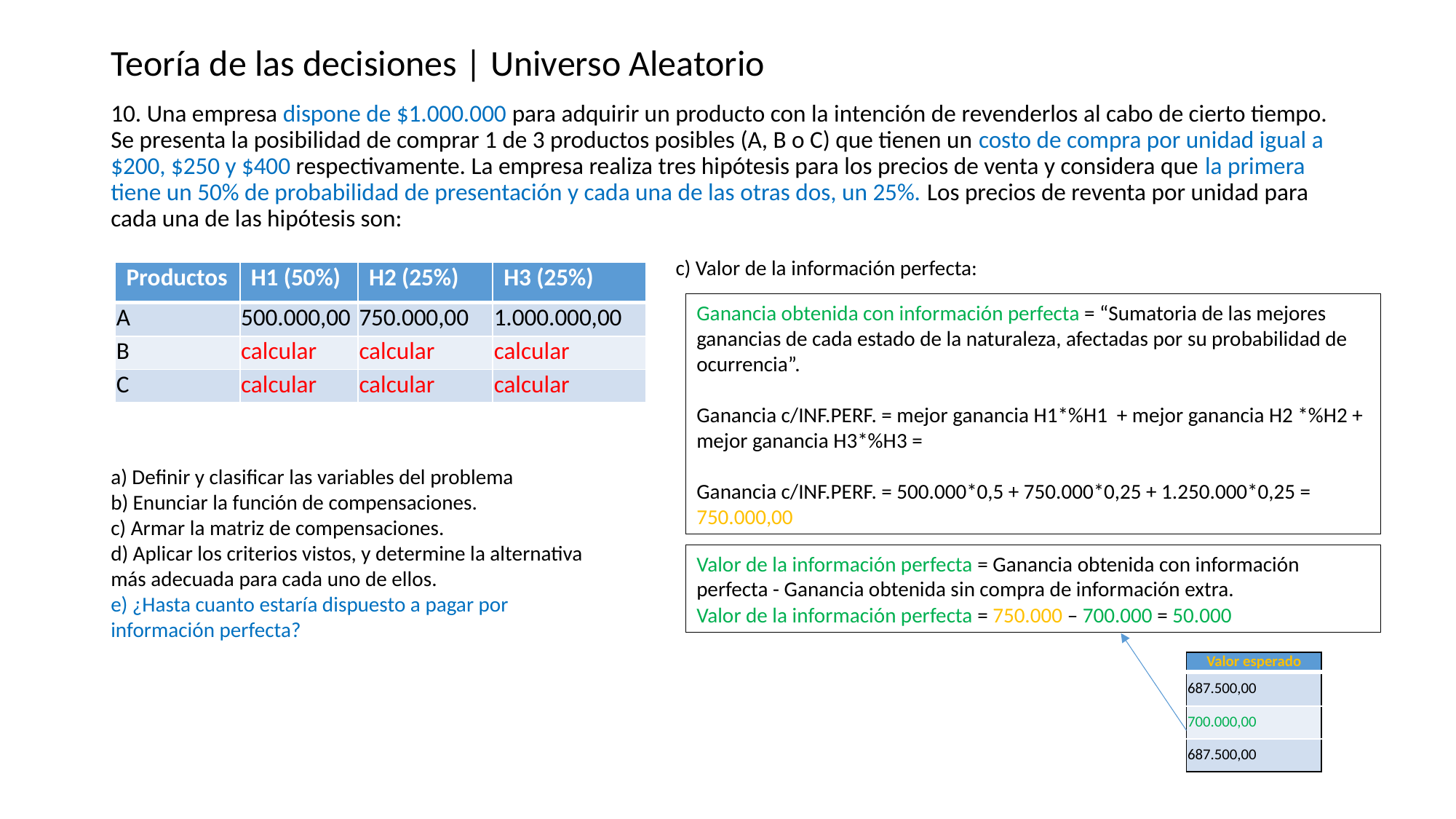

Teoría de las decisiones | Universo Aleatorio
10. Una empresa dispone de $1.000.000 para adquirir un producto con la intención de revenderlos al cabo de cierto tiempo. Se presenta la posibilidad de comprar 1 de 3 productos posibles (A, B o C) que tienen un costo de compra por unidad igual a $200, $250 y $400 respectivamente. La empresa realiza tres hipótesis para los precios de venta y considera que la primera tiene un 50% de probabilidad de presentación y cada una de las otras dos, un 25%. Los precios de reventa por unidad para cada una de las hipótesis son:
c) Valor de la información perfecta:
| Productos | H1 (50%) | H2 (25%) | H3 (25%) |
| --- | --- | --- | --- |
| A | 500.000,00 | 750.000,00 | 1.000.000,00 |
| B | calcular | calcular | calcular |
| C | calcular | calcular | calcular |
Ganancia obtenida con información perfecta = “Sumatoria de las mejores ganancias de cada estado de la naturaleza, afectadas por su probabilidad de ocurrencia”.

Ganancia c/INF.PERF. = mejor ganancia H1*%H1  + mejor ganancia H2 *%H2 + mejor ganancia H3*%H3 =

Ganancia c/INF.PERF. = 500.000*0,5 + 750.000*0,25 + 1.250.000*0,25 = 750.000,00
a) Definir y clasificar las variables del problema
b) Enunciar la función de compensaciones.
c) Armar la matriz de compensaciones.
d) Aplicar los criterios vistos, y determine la alternativa más adecuada para cada uno de ellos.
e) ¿Hasta cuanto estaría dispuesto a pagar por información perfecta?
Valor de la información perfecta = Ganancia obtenida con información perfecta - Ganancia obtenida sin compra de información extra.
Valor de la información perfecta = 750.000 – 700.000 = 50.000
| Valor esperado |
| --- |
| 687.500,00 |
| 700.000,00 |
| 687.500,00 |